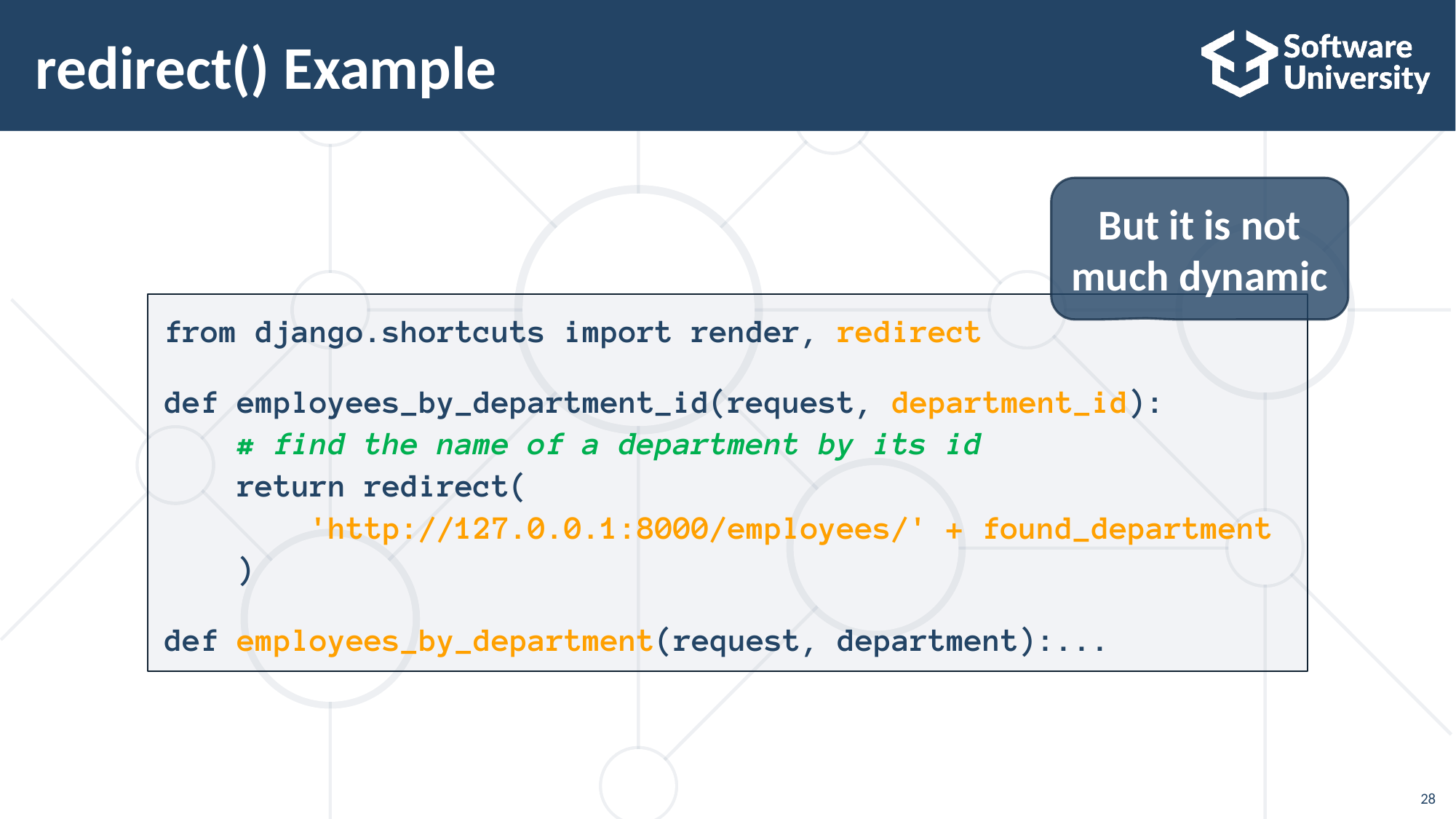

# redirect() Example
But it is not much dynamic
from django.shortcuts import render, redirect

def employees_by_department_id(request, department_id):
    # find the name of a department by its id
    return redirect(
        'http://127.0.0.1:8000/employees/' + found_department
    )

def employees_by_department(request, department):...
28